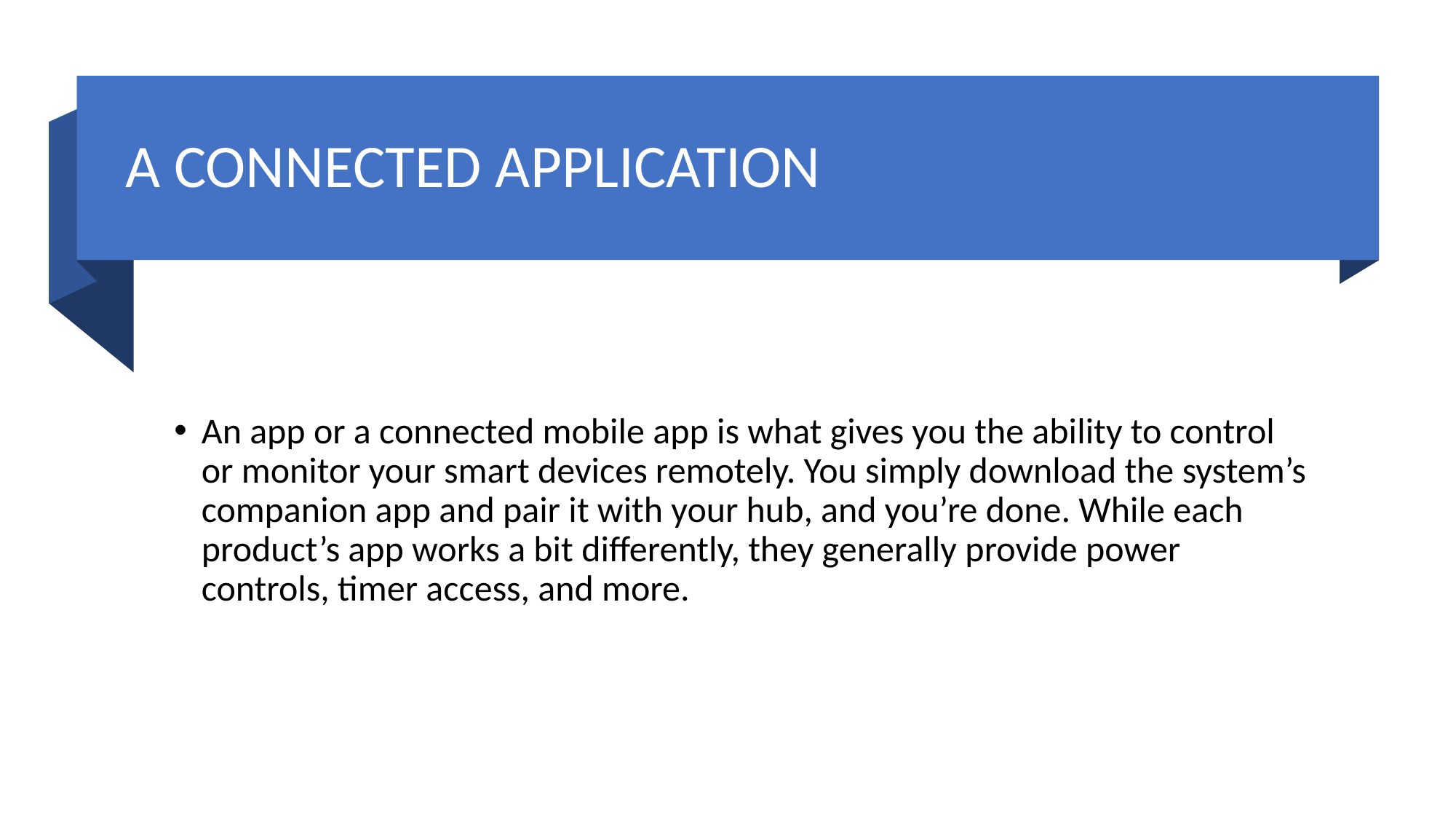

# A CONNECTED APPLICATION

An app or a connected mobile app is what gives you the ability to control or monitor your smart devices remotely. You simply download the system’s companion app and pair it with your hub, and you’re done. While each product’s app works a bit differently, they generally provide power controls, timer access, and more.